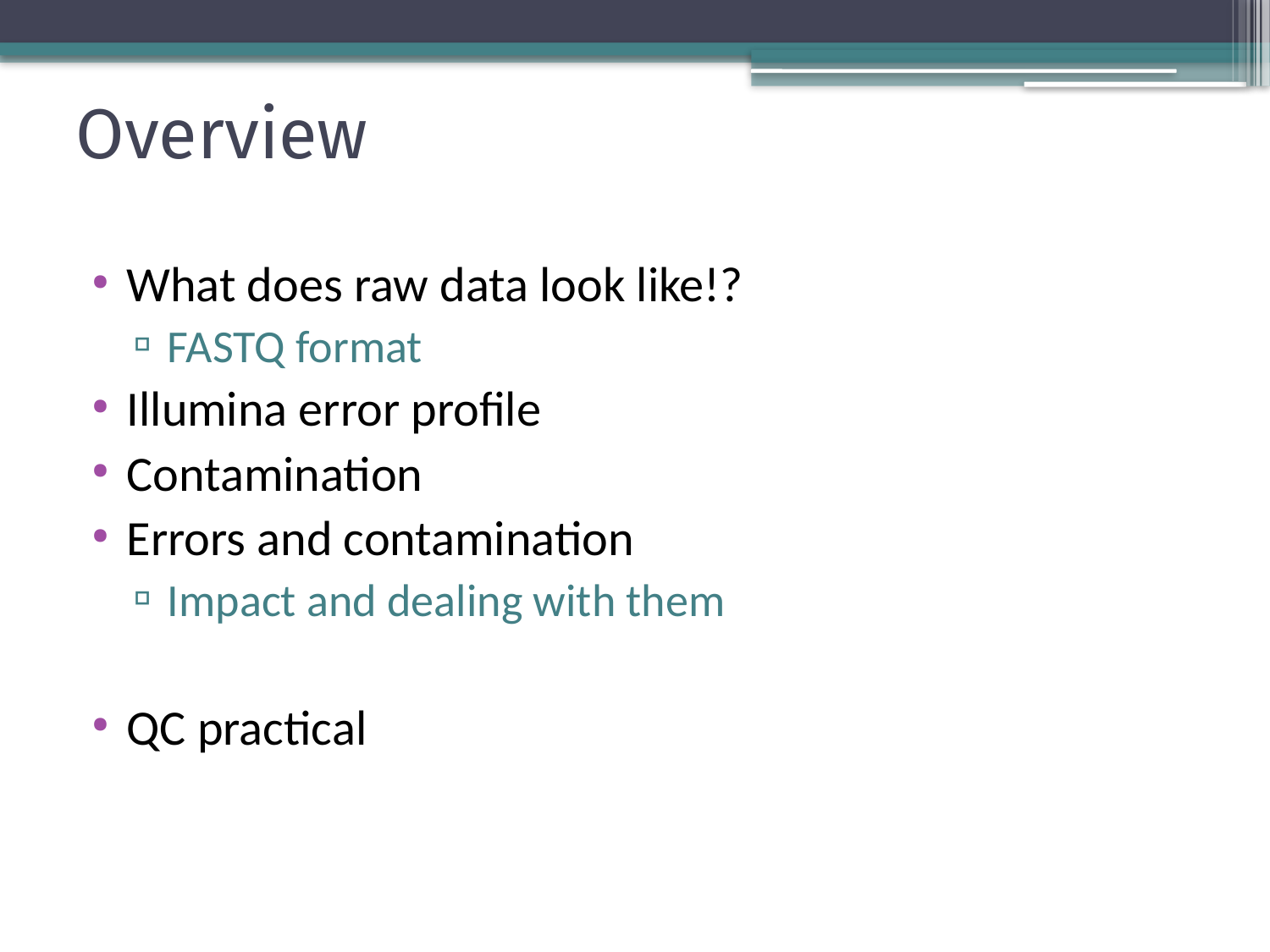

# Overview
What does raw data look like!?
FASTQ format
Illumina error profile
Contamination
Errors and contamination
Impact and dealing with them

QC practical